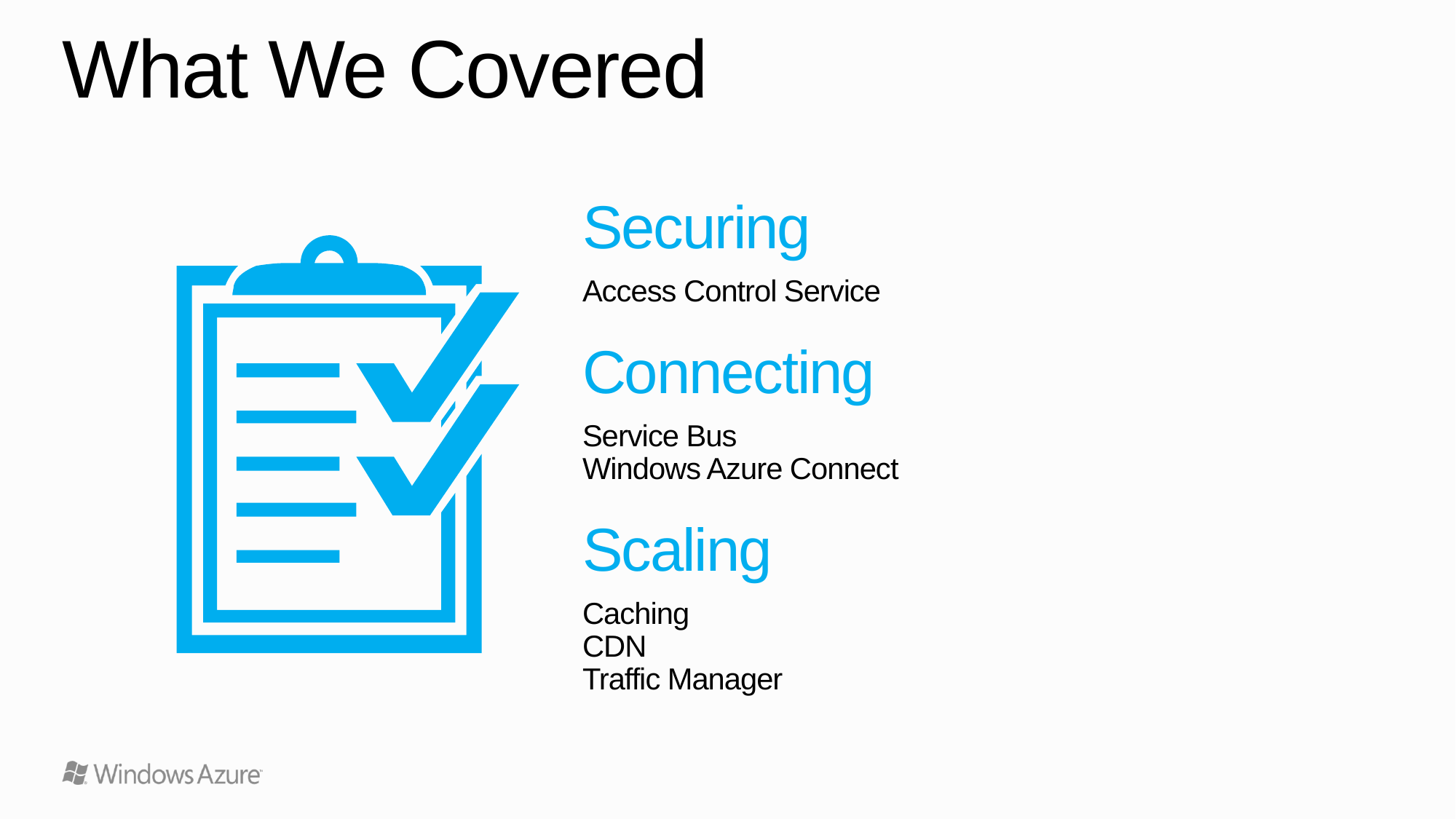

# What We Covered
Securing
Access Control Service

Connecting
Service Bus
Windows Azure Connect

Scaling
Caching
CDN
Traffic Manager